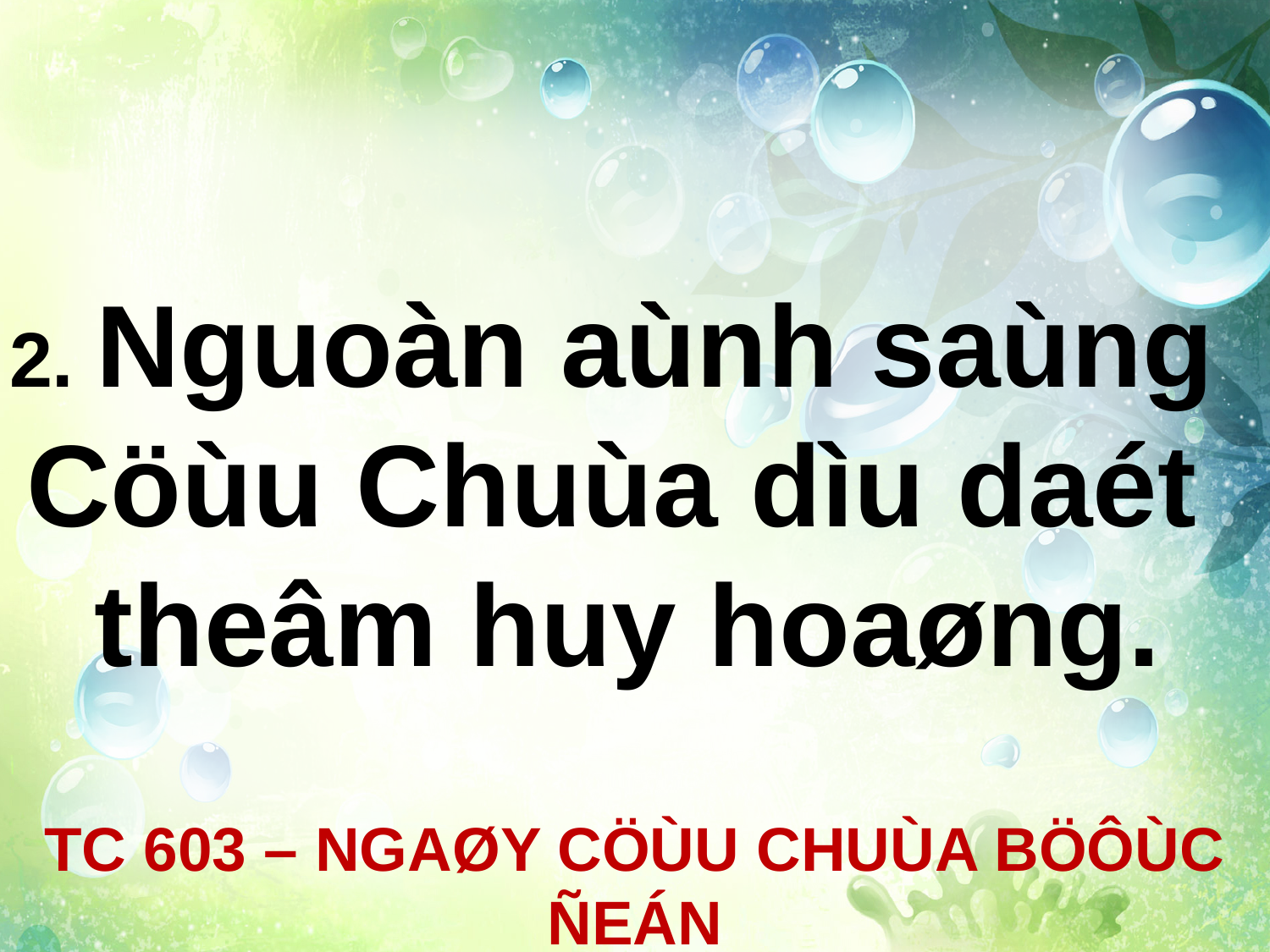

2. Nguoàn aùnh saùng
Cöùu Chuùa dìu daét
theâm huy hoaøng.
TC 603 – NGAØY CÖÙU CHUÙA BÖÔÙC ÑEÁN